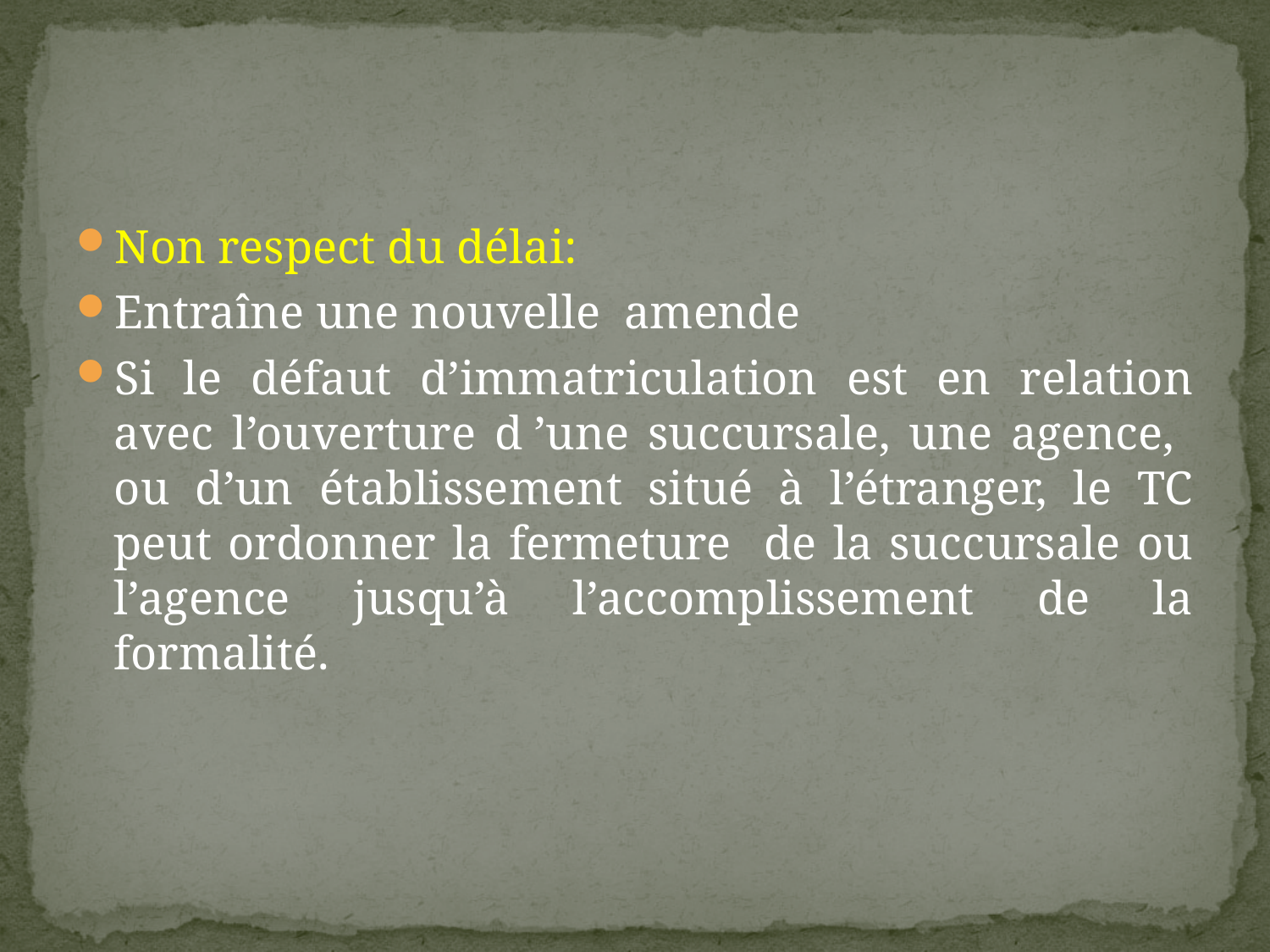

#
Non respect du délai:
Entraîne une nouvelle  amende
Si le défaut d’immatriculation est en relation avec l’ouverture d ’une succursale, une agence,  ou d’un établissement situé à l’étranger, le TC peut ordonner la fermeture  de la succursale ou l’agence jusqu’à l’accomplissement de la formalité.